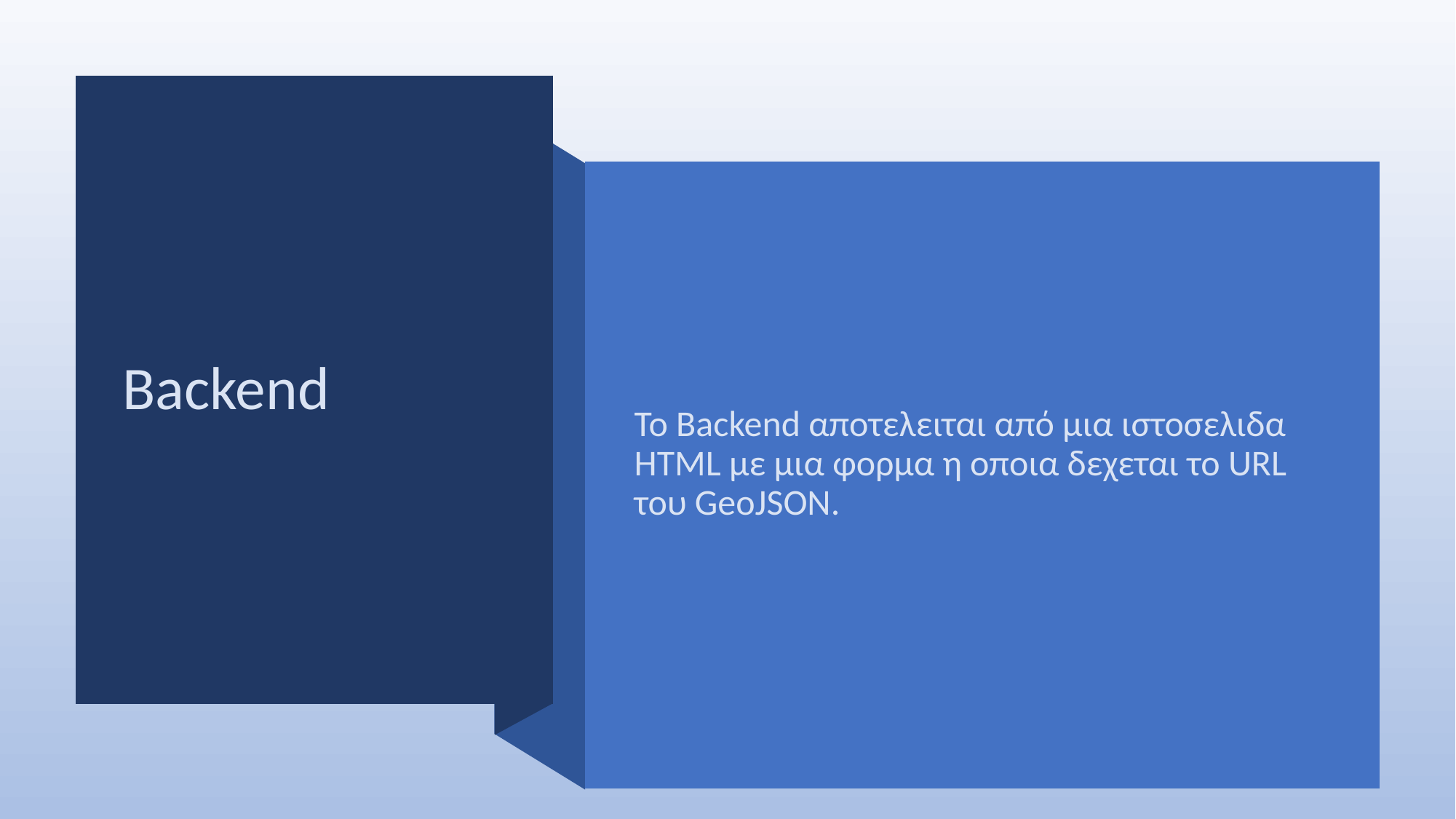

# Backend

Το Backend αποτελειται από μια ιστοσελιδα HTML με μια φορμα η οποια δεχεται το URL του GeoJSON.